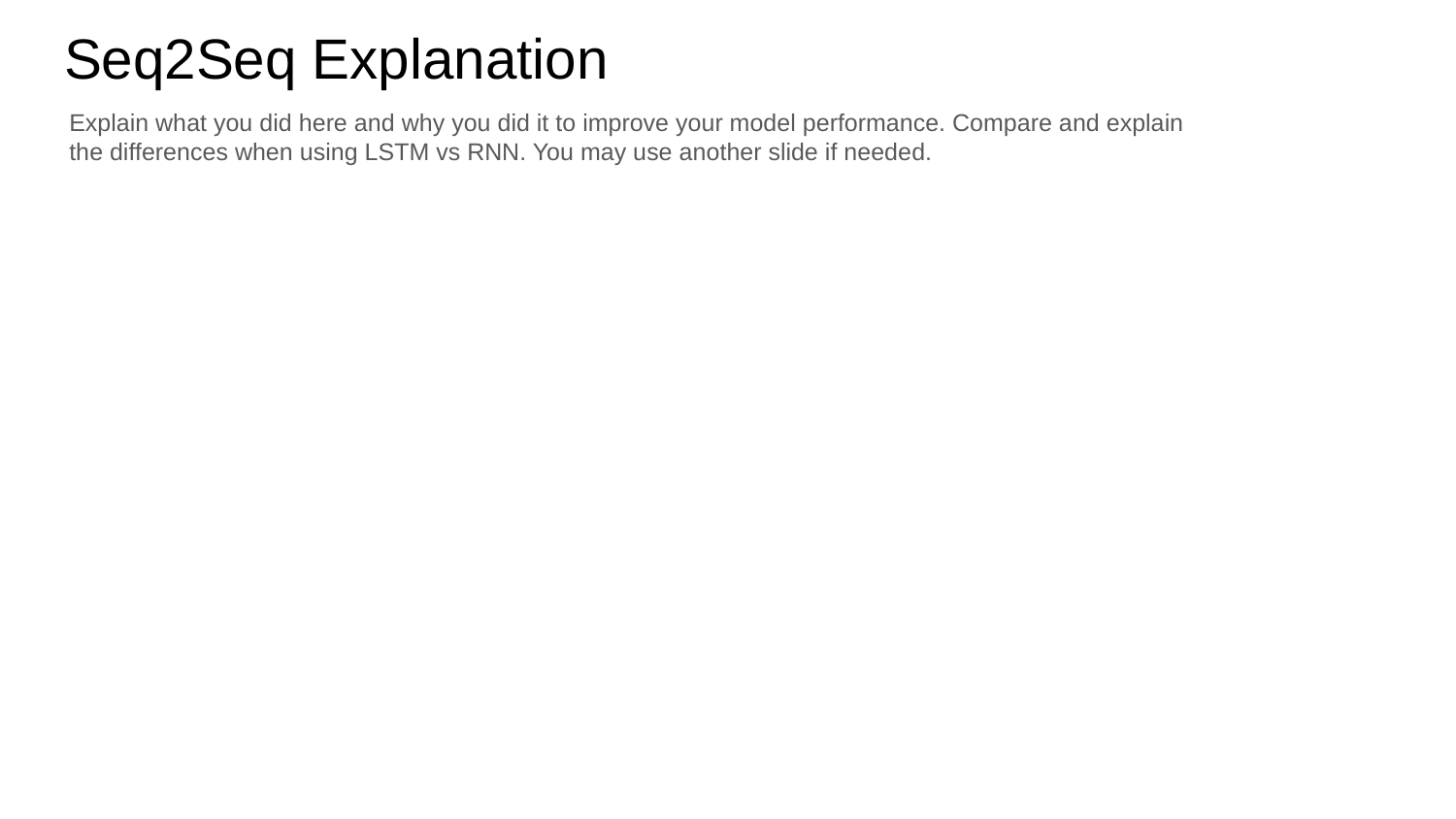

Seq2Seq Explanation
Explain what you did here and why you did it to improve your model performance. Compare and explain the differences when using LSTM vs RNN. You may use another slide if needed.